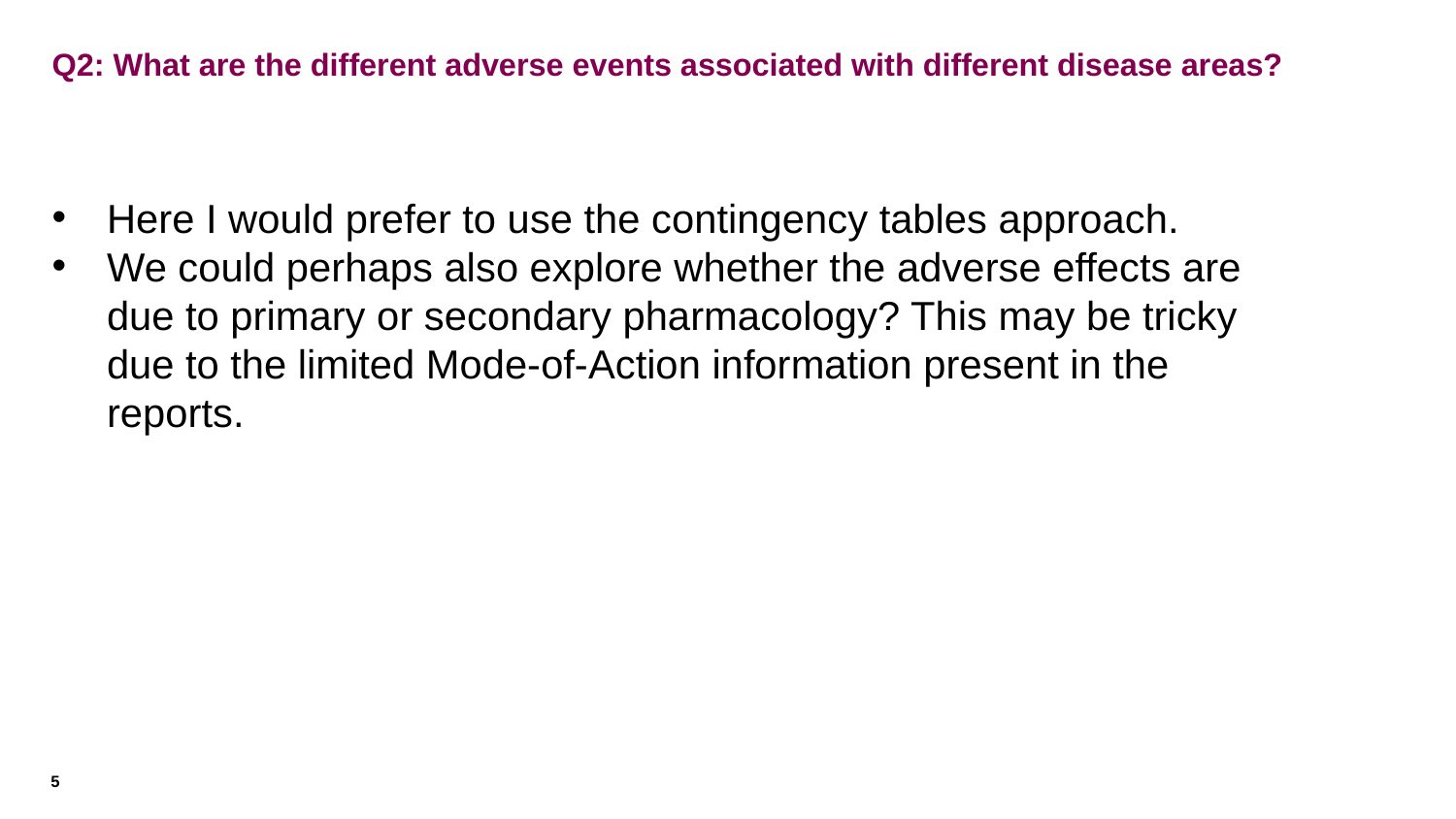

# Q2: What are the different adverse events associated with different disease areas?
Here I would prefer to use the contingency tables approach.
We could perhaps also explore whether the adverse effects are due to primary or secondary pharmacology? This may be tricky due to the limited Mode-of-Action information present in the reports.
5